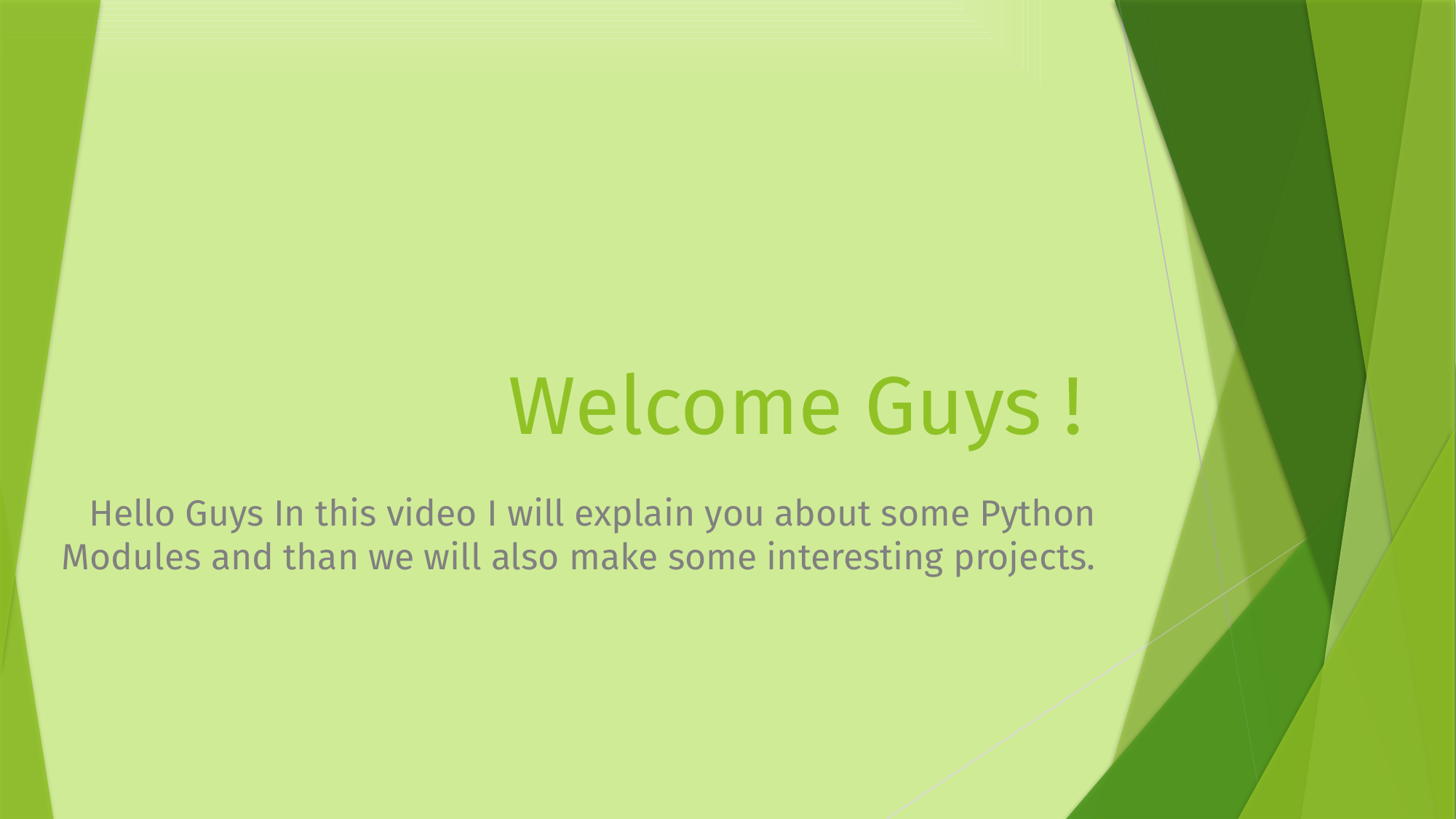

# Welcome Guys !
Hello Guys In this video I will explain you about some Python Modules and than we will also make some interesting projects.